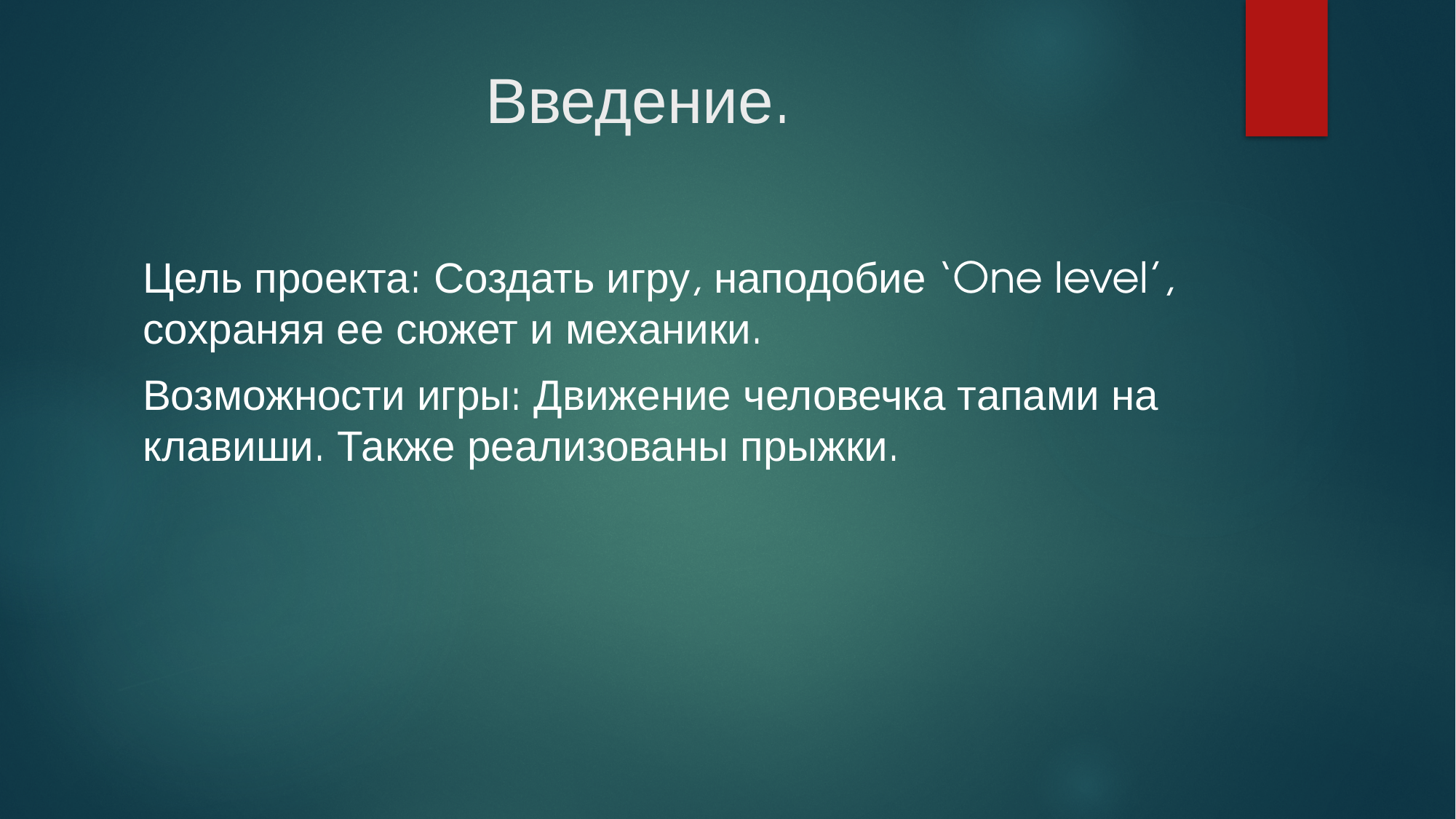

# Введение.
Цель проекта: Создать игру, наподобие ‘One level’, сохраняя ее сюжет и механики.
Возможности игры: Движение человечка тапами на клавиши. Также реализованы прыжки.